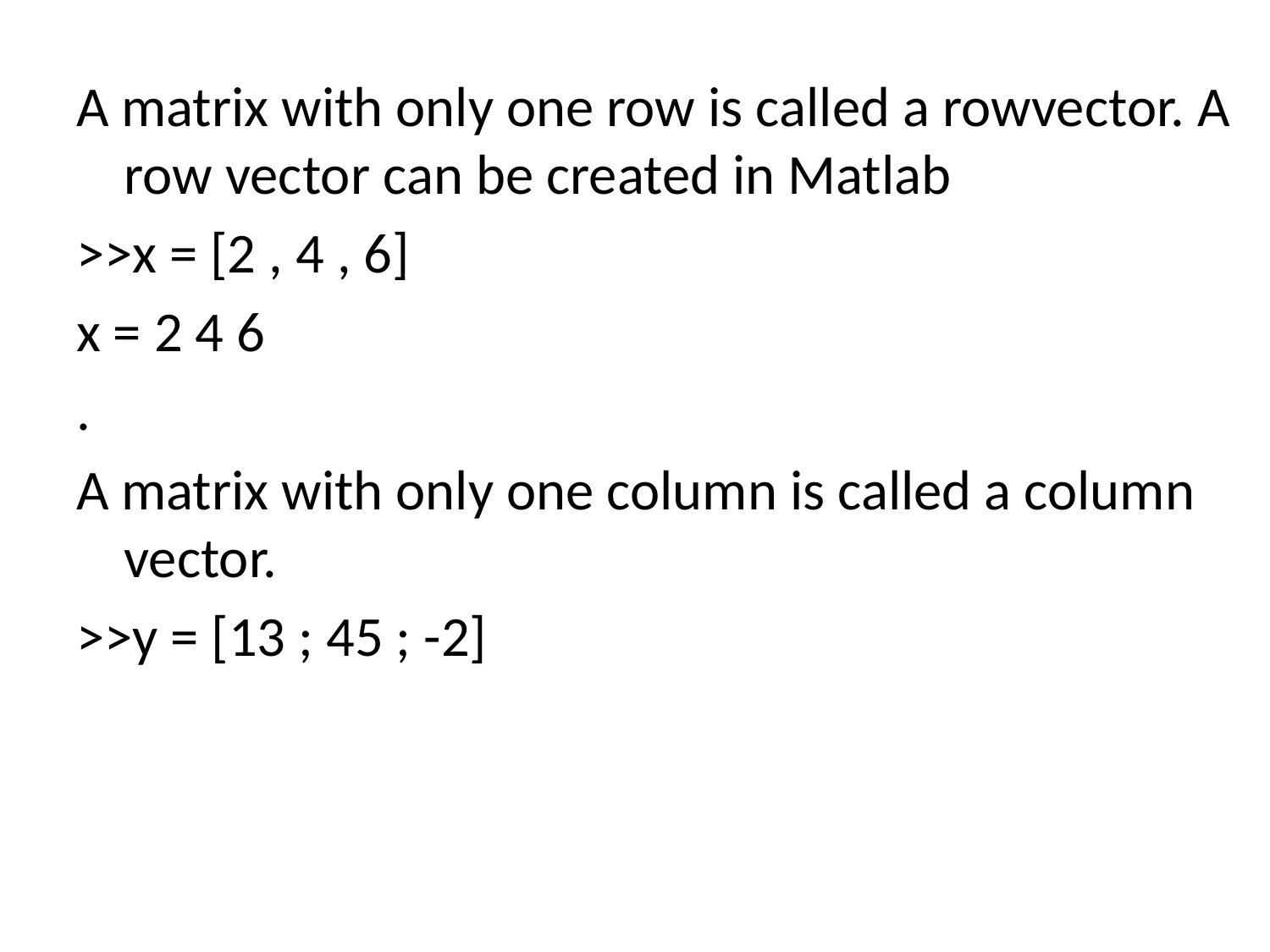

A matrix with only one row is called a rowvector. A row vector can be created in Matlab
>>x = [2 , 4 , 6]
x = 2 4 6
.
A matrix with only one column is called a column vector.
>>y = [13 ; 45 ; -2]